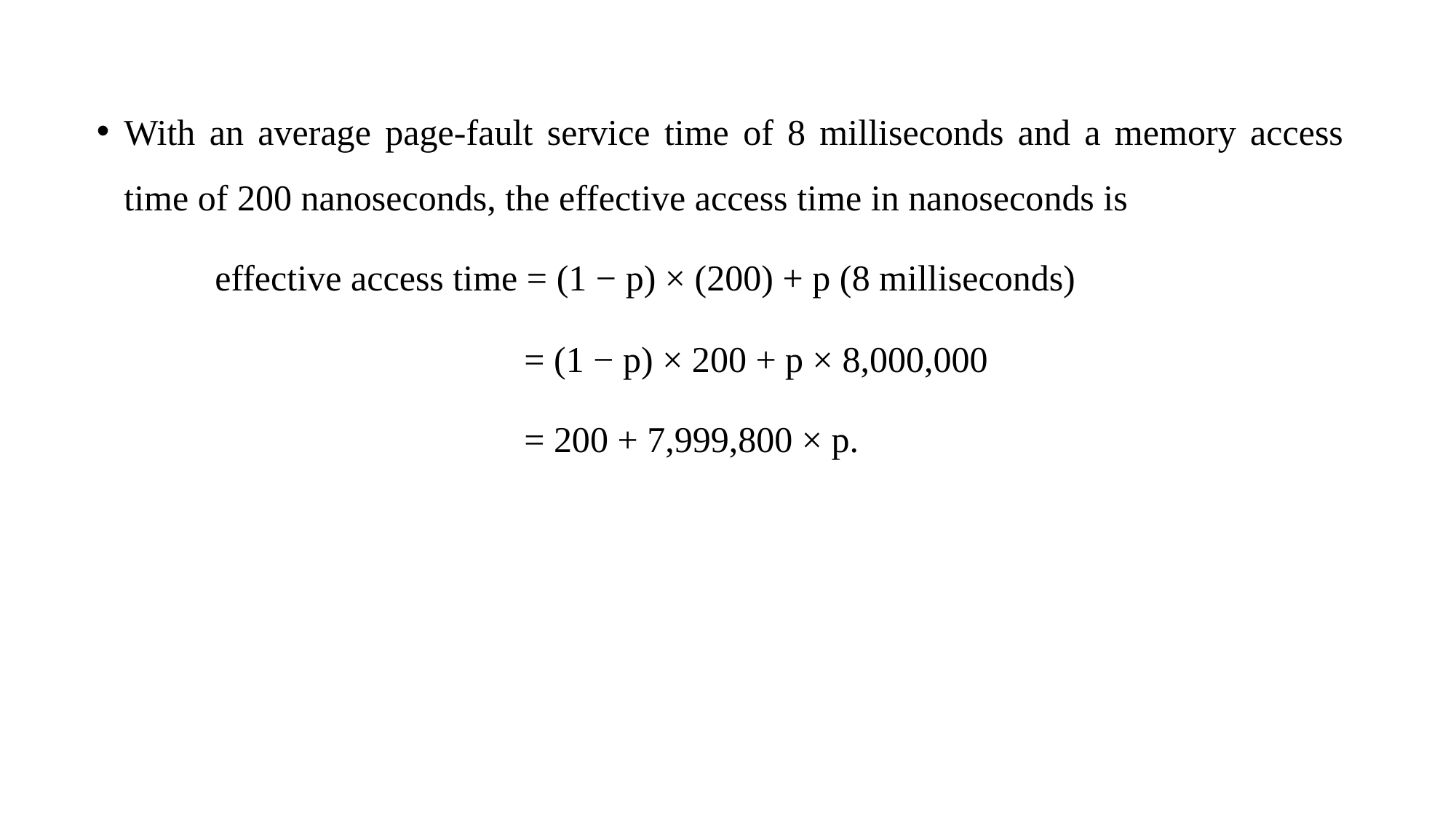

With an average page-fault service time of 8 milliseconds and a memory access time of 200 nanoseconds, the effective access time in nanoseconds is
             effective access time = (1 − p) × (200) + p (8 milliseconds)
                                               = (1 − p) × 200 + p × 8,000,000
                                               = 200 + 7,999,800 × p.